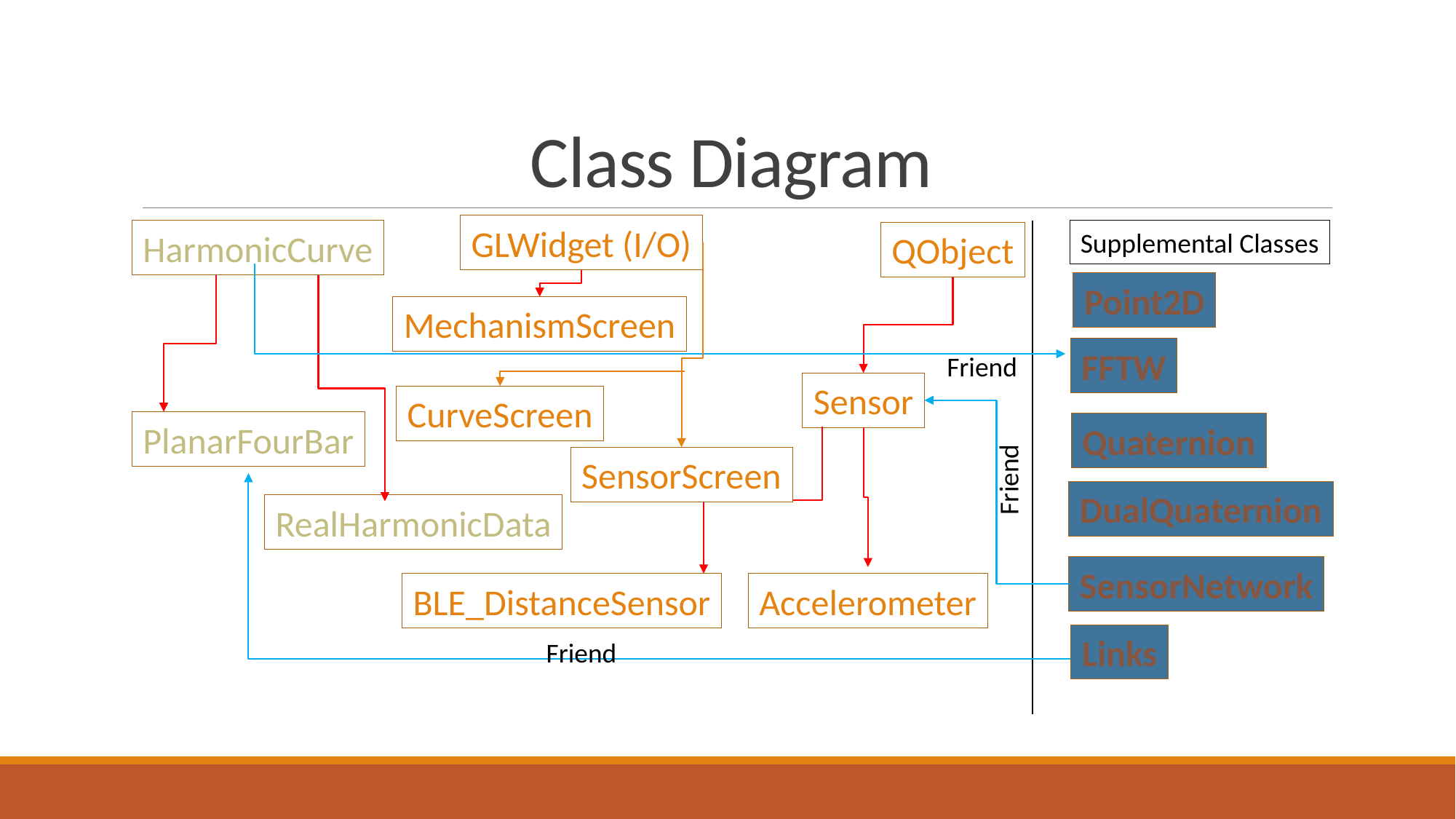

# Class Diagram
GLWidget (I/O)
Supplemental Classes

HarmonicCurve
QObject
Point2D
MechanismScreen
FFTW
Friend
Sensor
CurveScreen
PlanarFourBar
Quaternion
SensorScreen
Friend
DualQuaternion
RealHarmonicData
SensorNetwork
Accelerometer
BLE_DistanceSensor
Links
Friend